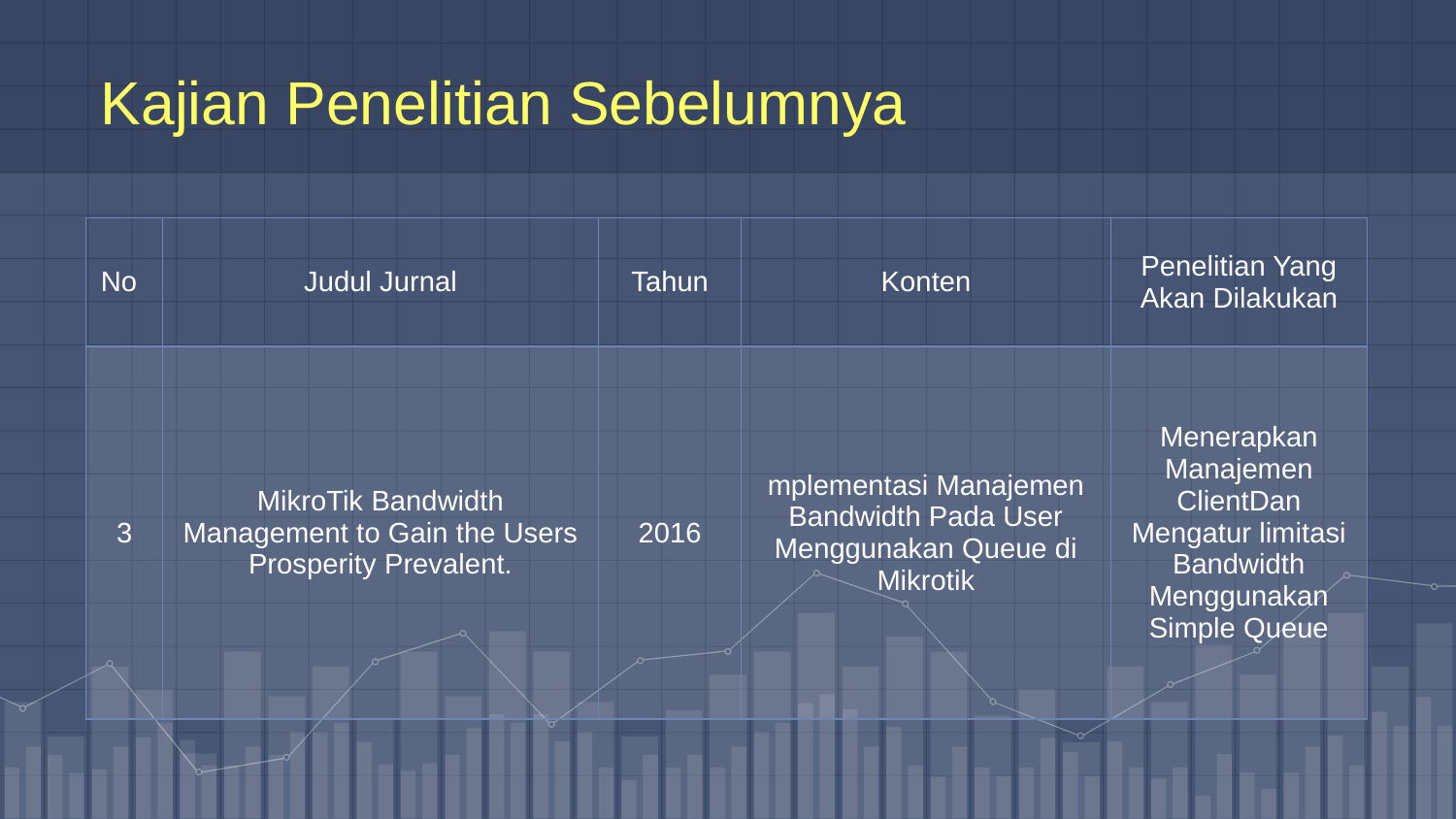

# Kajian Penelitian Sebelumnya
| No | Judul Jurnal | Tahun | Konten | Penelitian Yang Akan Dilakukan |
| --- | --- | --- | --- | --- |
| 3 | MikroTik Bandwidth Management to Gain the Users Prosperity Prevalent. | 2016 | mplementasi Manajemen Bandwidth Pada User Menggunakan Queue di Mikrotik | Menerapkan Manajemen ClientDan Mengatur limitasi Bandwidth Menggunakan Simple Queue |